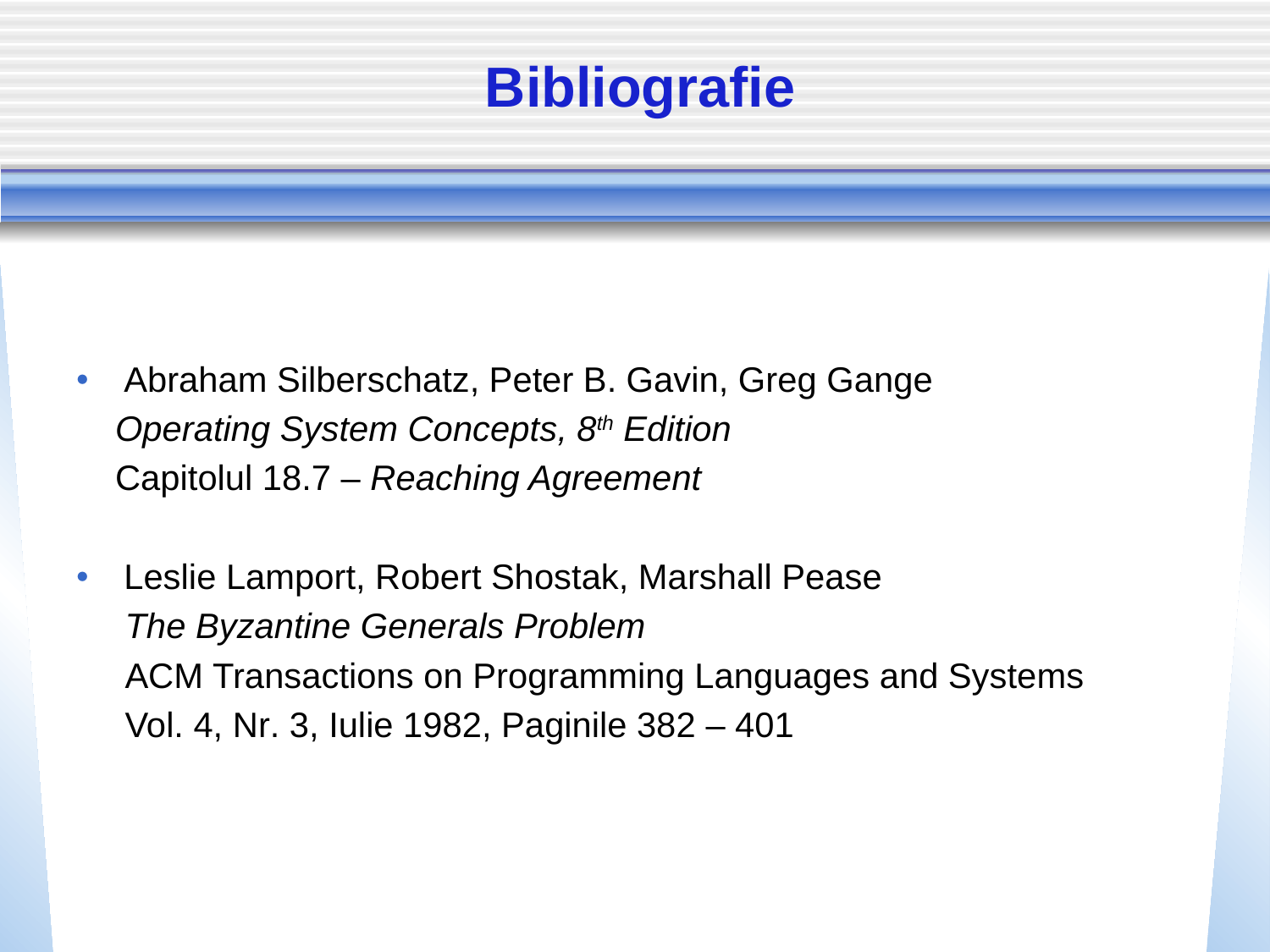

# Bibliografie
Abraham Silberschatz, Peter B. Gavin, Greg Gange
    Operating System Concepts, 8th Edition
    Capitolul 18.7 – Reaching Agreement

Leslie Lamport, Robert Shostak, Marshall Pease
     The Byzantine Generals Problem
     ACM Transactions on Programming Languages and Systems
     Vol. 4, Nr. 3, Iulie 1982, Paginile 382 – 401